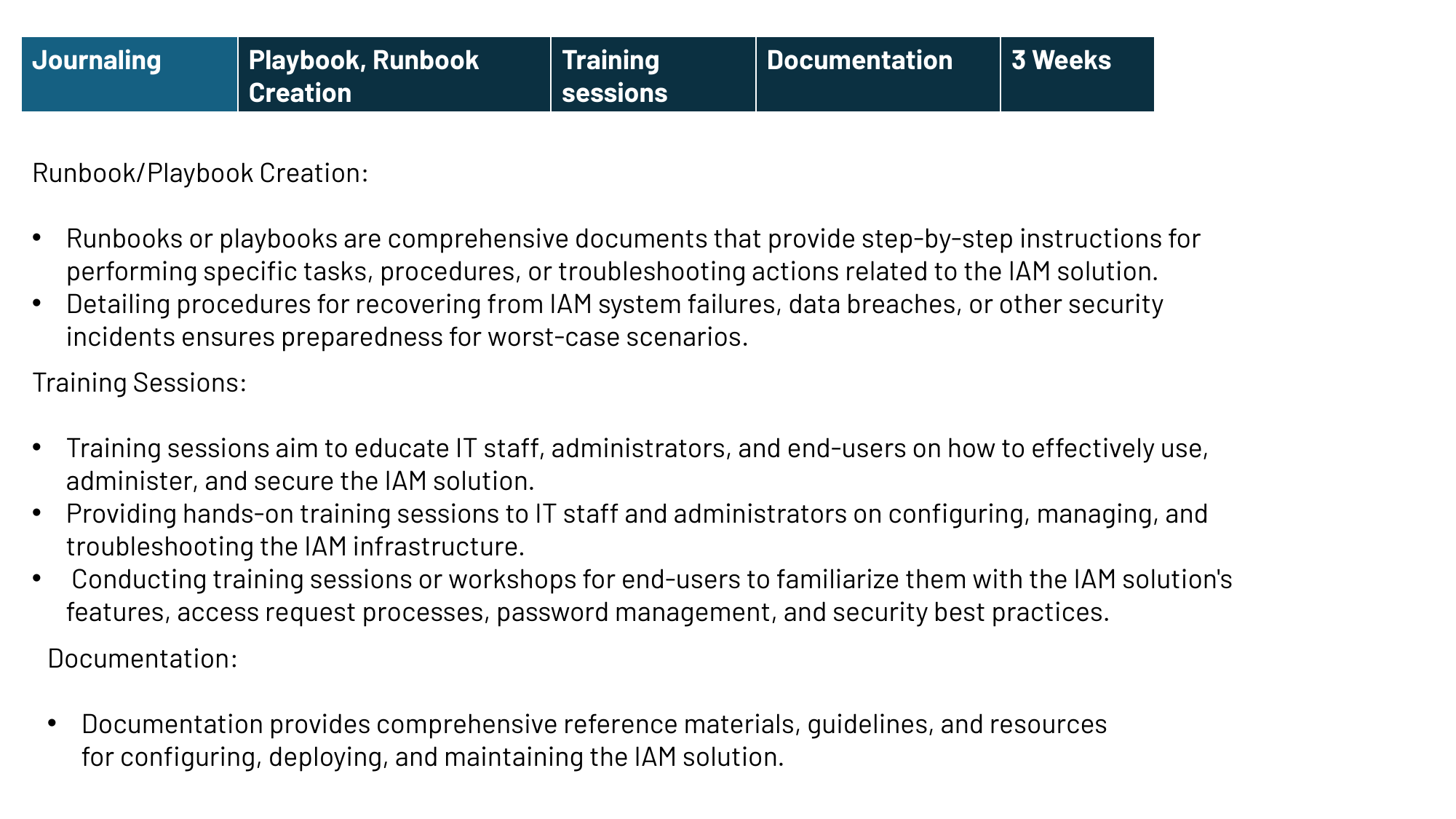

| Journaling | Playbook, Runbook Creation | Training sessions | Documentation | 3 Weeks |
| --- | --- | --- | --- | --- |
Runbook/Playbook Creation:

Runbooks or playbooks are comprehensive documents that provide step-by-step instructions for performing specific tasks, procedures, or troubleshooting actions related to the IAM solution.
Detailing procedures for recovering from IAM system failures, data breaches, or other security incidents ensures preparedness for worst-case scenarios.
Training Sessions:

Training sessions aim to educate IT staff, administrators, and end-users on how to effectively use, administer, and secure the IAM solution.
Providing hands-on training sessions to IT staff and administrators on configuring, managing, and troubleshooting the IAM infrastructure.
 Conducting training sessions or workshops for end-users to familiarize them with the IAM solution's features, access request processes, password management, and security best practices.
Documentation:

Documentation provides comprehensive reference materials, guidelines, and resources for configuring, deploying, and maintaining the IAM solution.